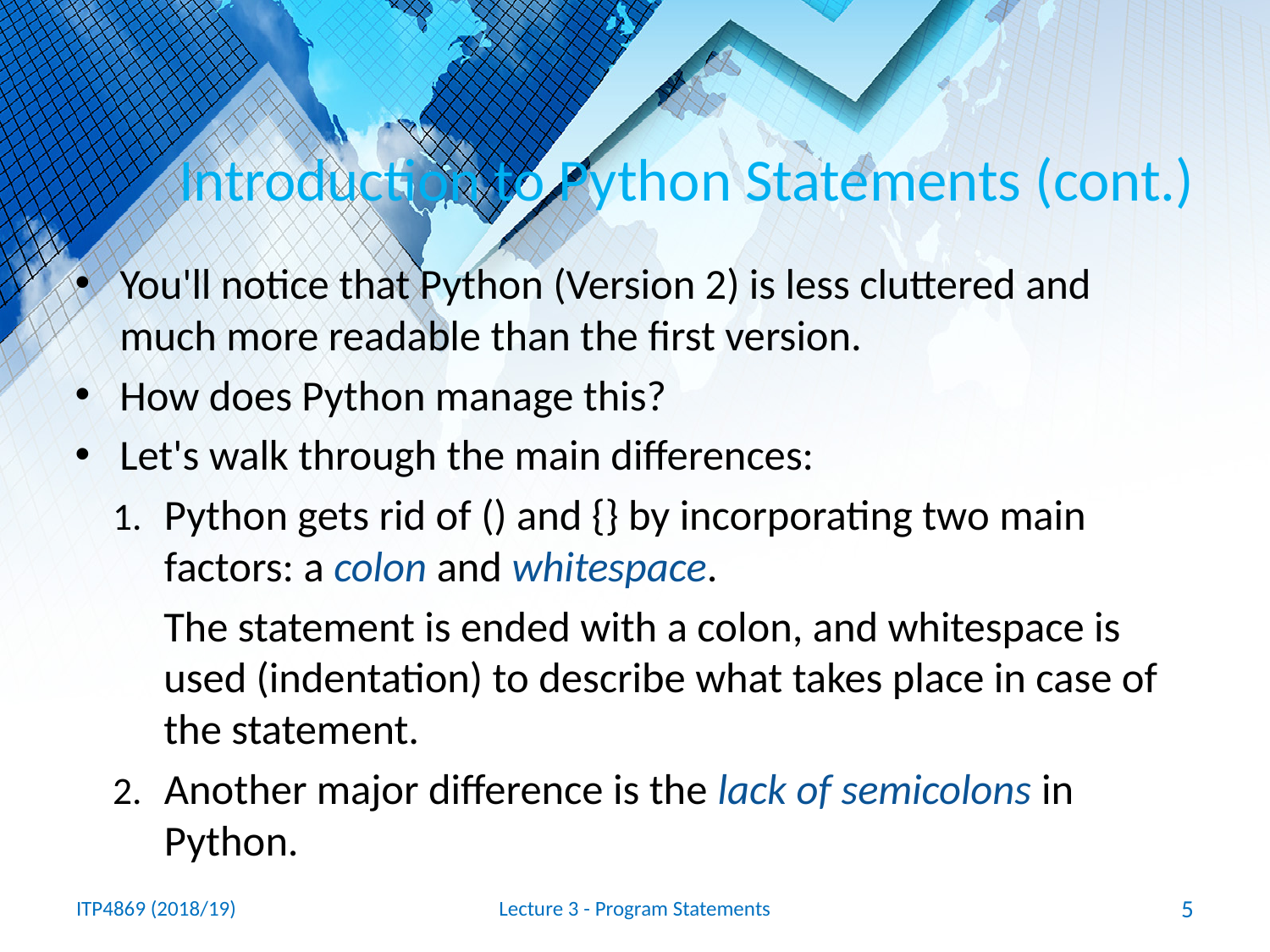

# Introduction to Python Statements (cont.)
You'll notice that Python (Version 2) is less cluttered and much more readable than the first version.
How does Python manage this?
Let's walk through the main differences:
Python gets rid of () and {} by incorporating two main factors: a colon and whitespace.
The statement is ended with a colon, and whitespace is used (indentation) to describe what takes place in case of the statement.
Another major difference is the lack of semicolons in Python.
ITP4869 (2018/19)
Lecture 3 - Program Statements
5